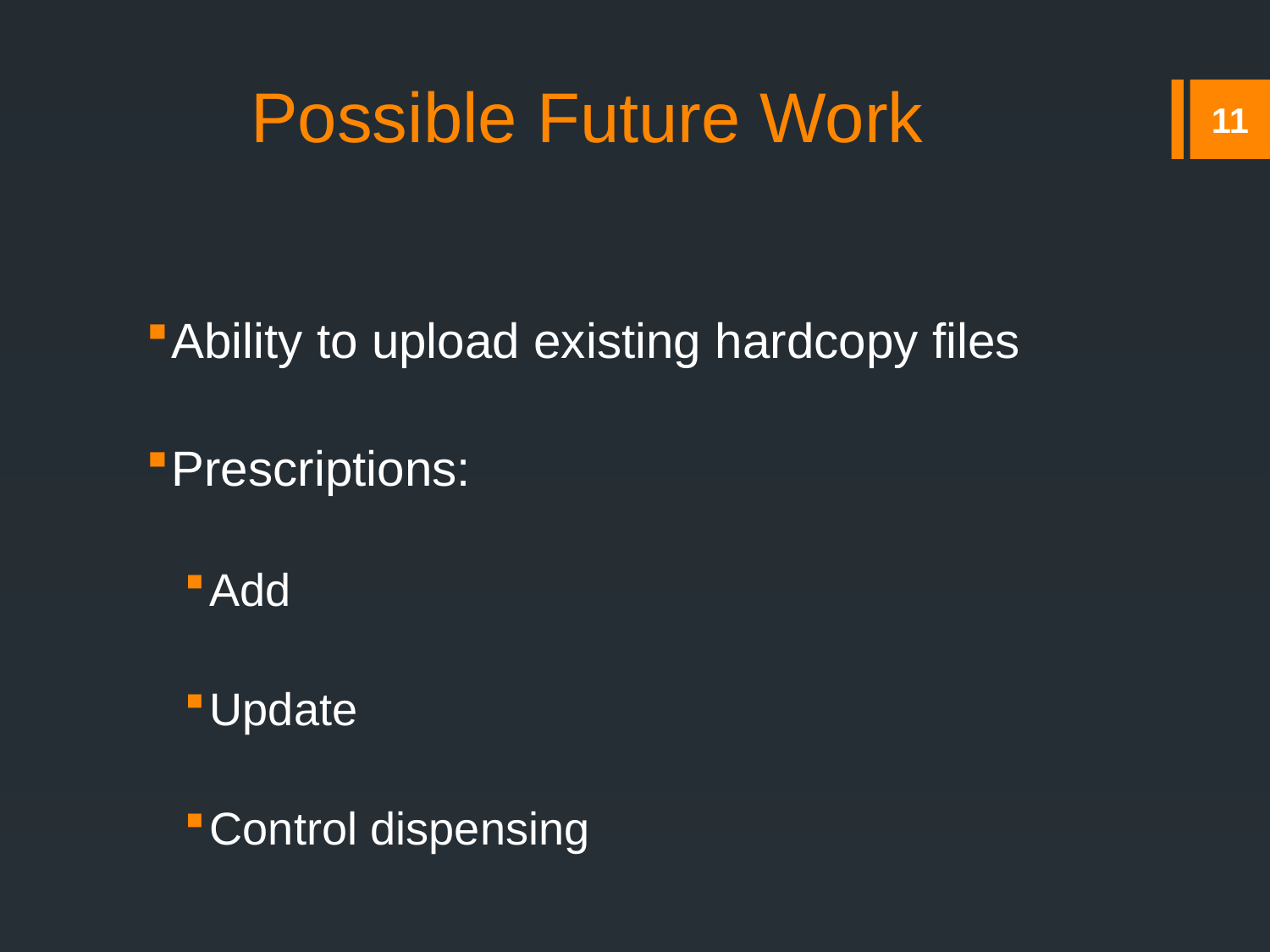

# Possible Future Work
11
Ability to upload existing hardcopy files
Prescriptions:
Add
Update
Control dispensing